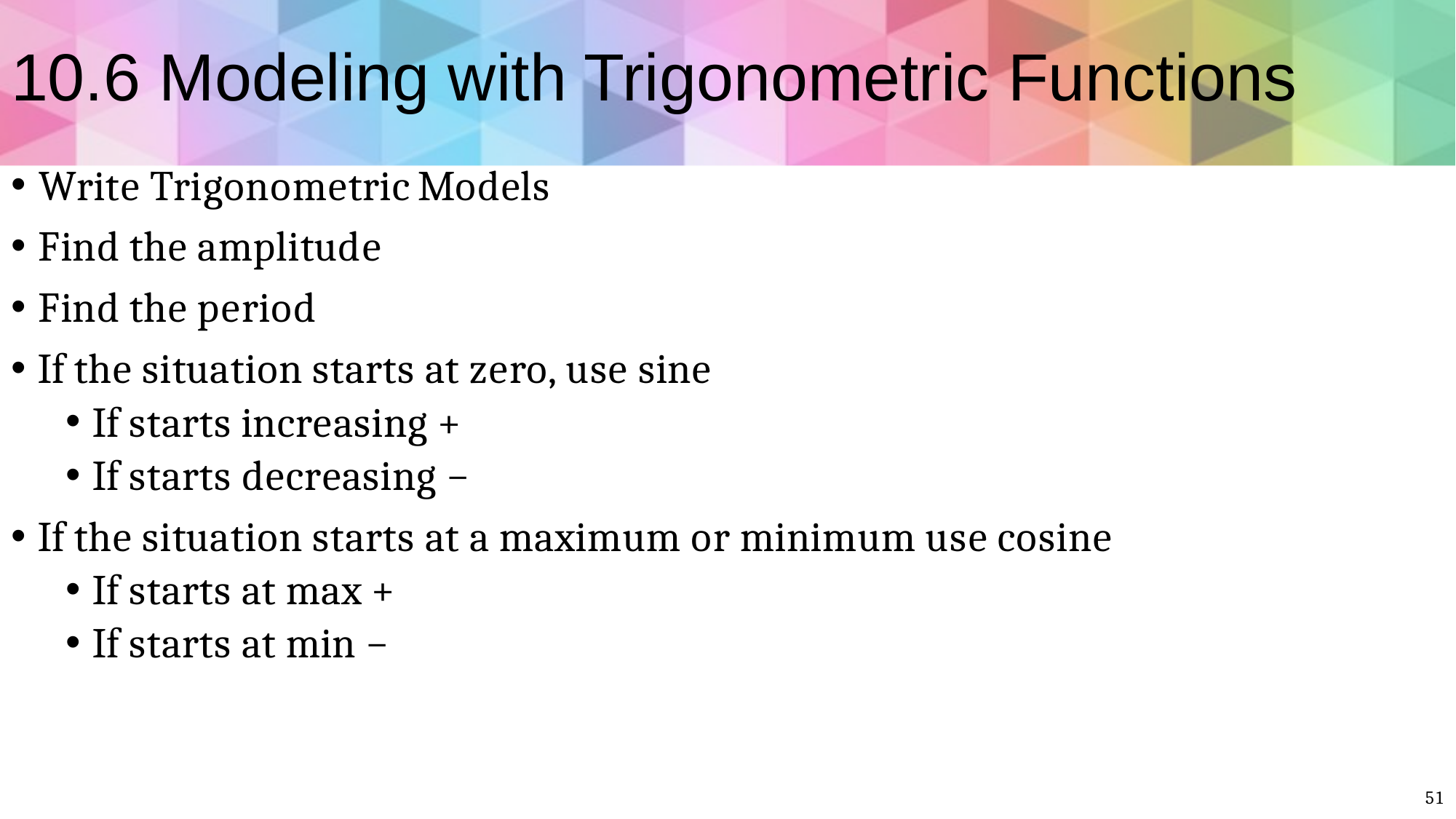

# 10.6 Modeling with Trigonometric Functions
Write Trigonometric Models
Find the amplitude
Find the period
If the situation starts at zero, use sine
If starts increasing +
If starts decreasing −
If the situation starts at a maximum or minimum use cosine
If starts at max +
If starts at min −
51